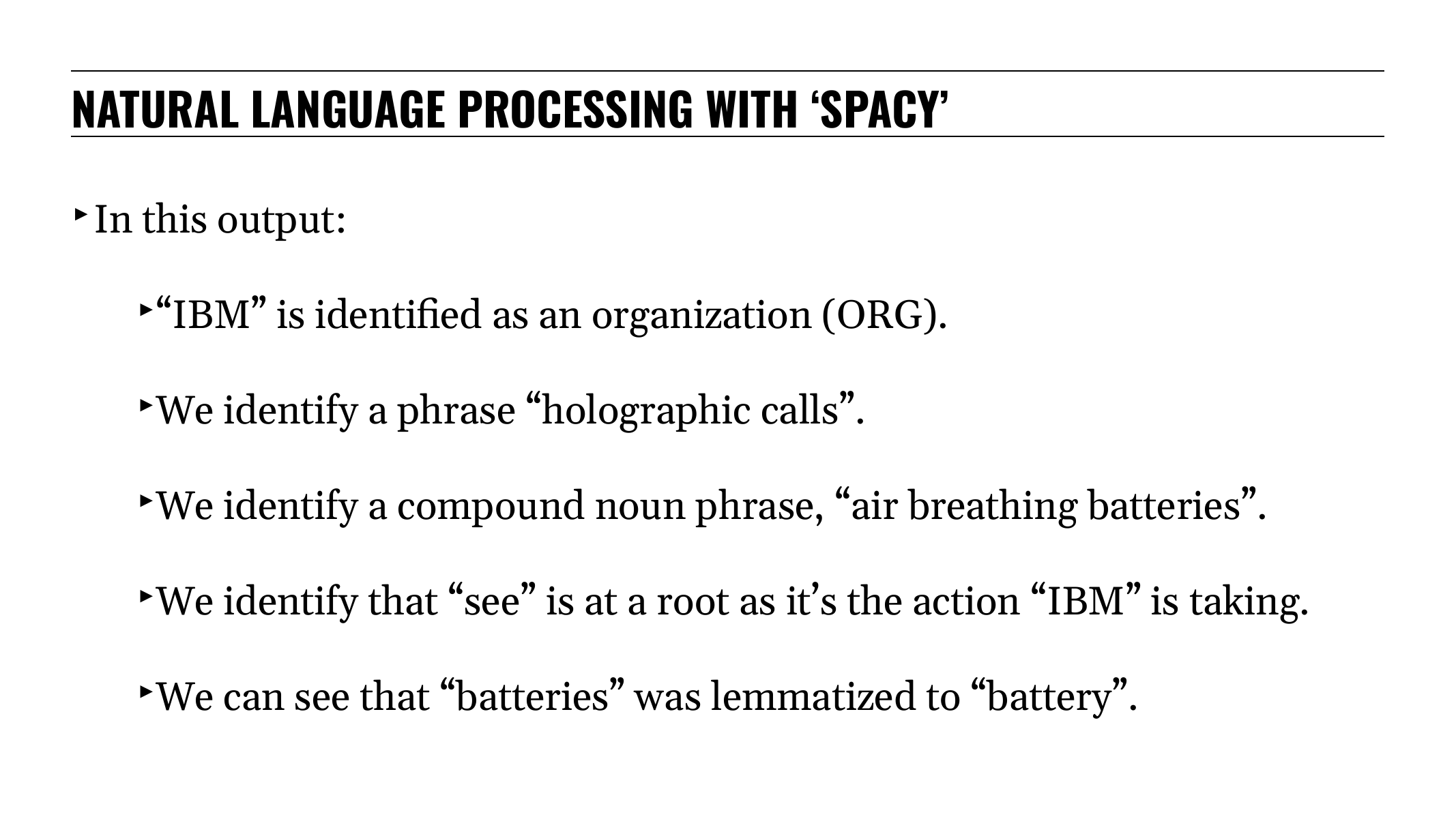

NATURAL LANGUAGE PROCESSING WITH ‘SPACY’

In this output:

“IBM” is identified as an organization (ORG).

We identify a phrase “holographic calls”.

We identify a compound noun phrase, “air breathing batteries”.

We identify that “see” is at a root as it’s the action “IBM” is taking.

We can see that “batteries” was lemmatized to “battery”.